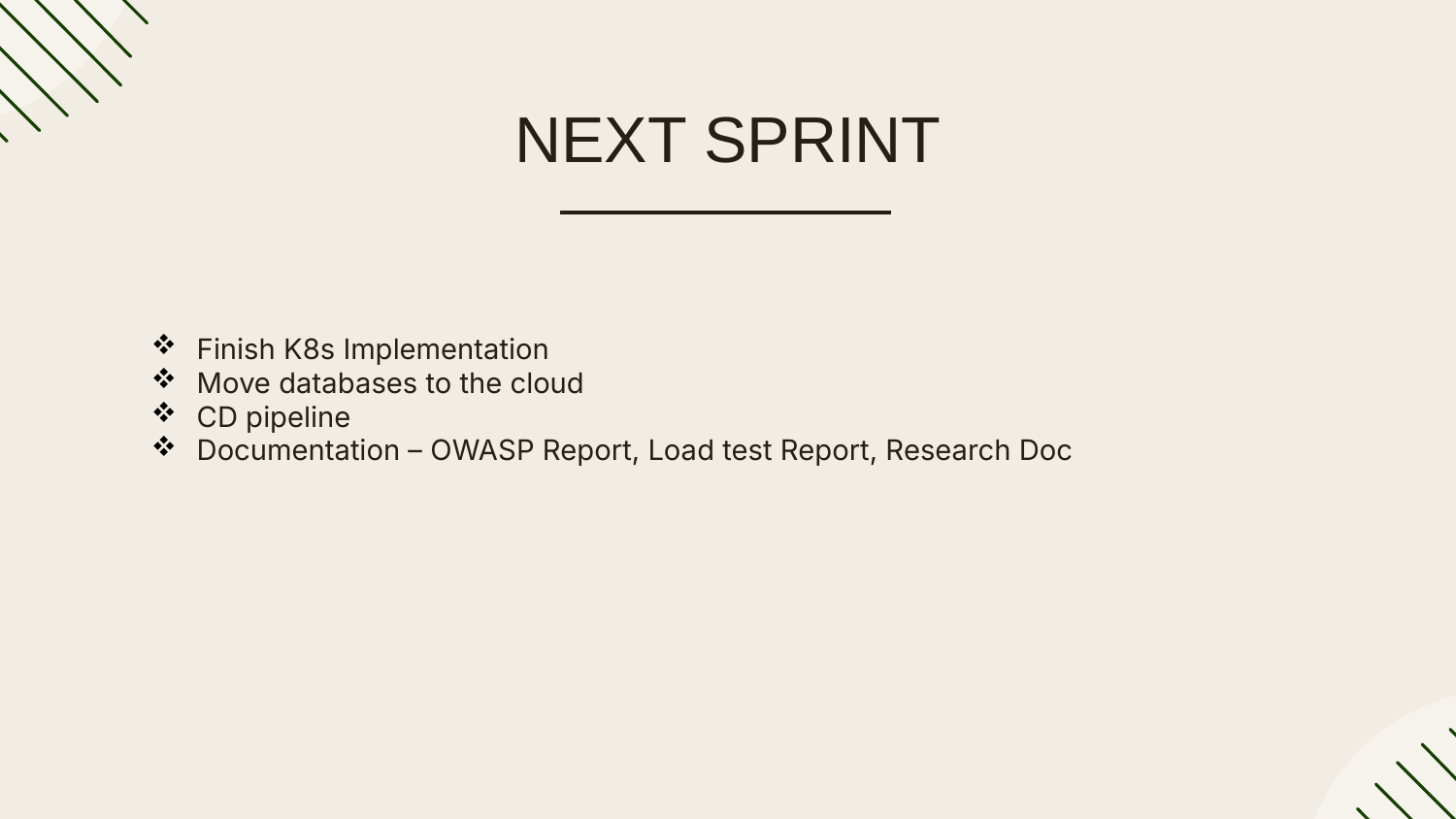

# NEXT SPRINT

Finish K8s Implementation
Move databases to the cloud
CD pipeline
Documentation – OWASP Report, Load test Report, Research Doc